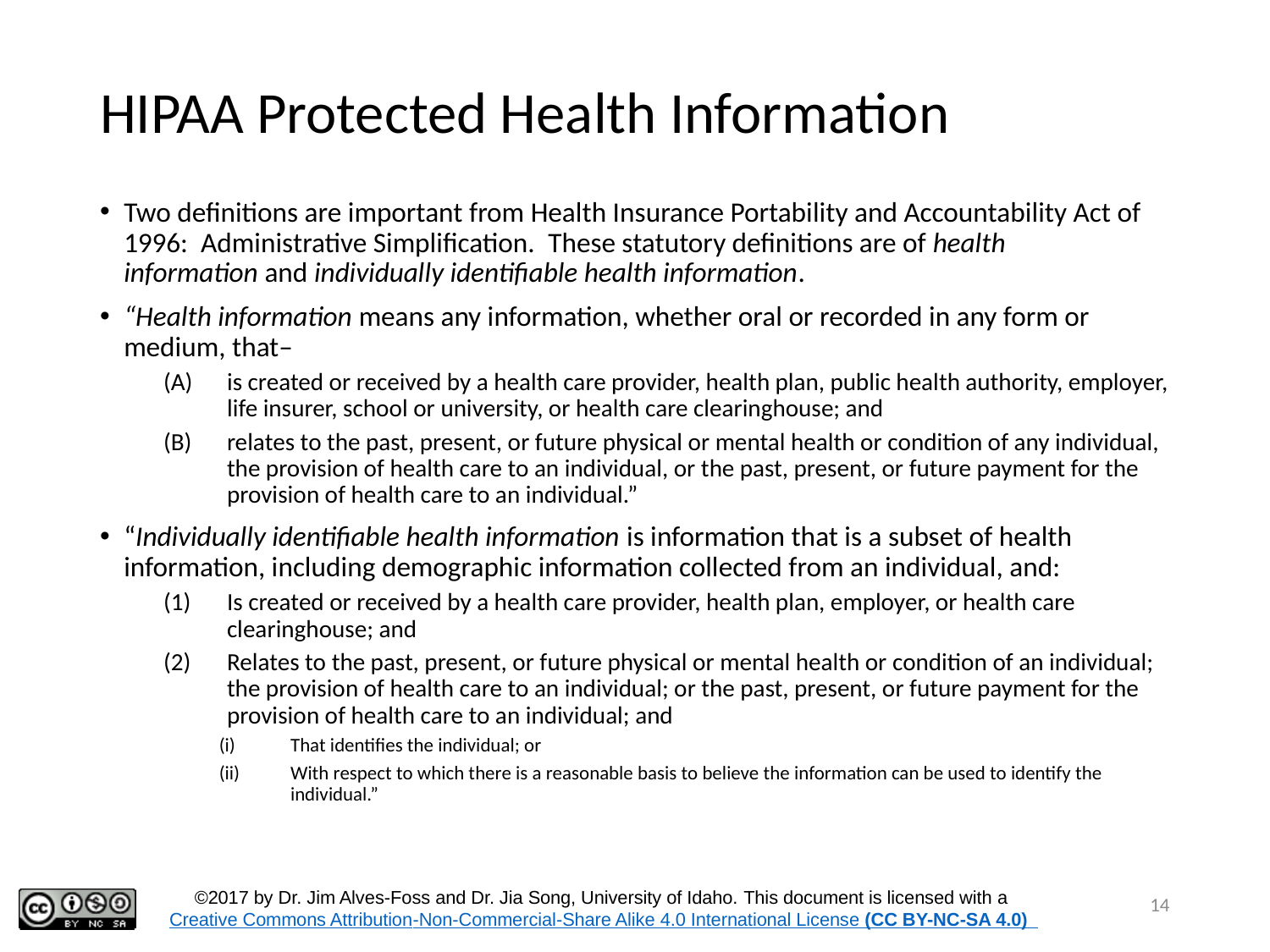

# HIPAA Protected Health Information
Two definitions are important from Health Insurance Portability and Accountability Act of 1996:  Administrative Simplification.  These statutory definitions are of health information and individually identifiable health information.
“Health information means any information, whether oral or recorded in any form or medium, that–
is created or received by a health care provider, health plan, public health authority, employer, life insurer, school or university, or health care clearinghouse; and
relates to the past, present, or future physical or mental health or condition of any individual, the provision of health care to an individual, or the past, present, or future payment for the provision of health care to an individual.”
“Individually identifiable health information is information that is a subset of health information, including demographic information collected from an individual, and:
Is created or received by a health care provider, health plan, employer, or health care clearinghouse; and
Relates to the past, present, or future physical or mental health or condition of an individual; the provision of health care to an individual; or the past, present, or future payment for the provision of health care to an individual; and
That identifies the individual; or
With respect to which there is a reasonable basis to believe the information can be used to identify the individual.”

14